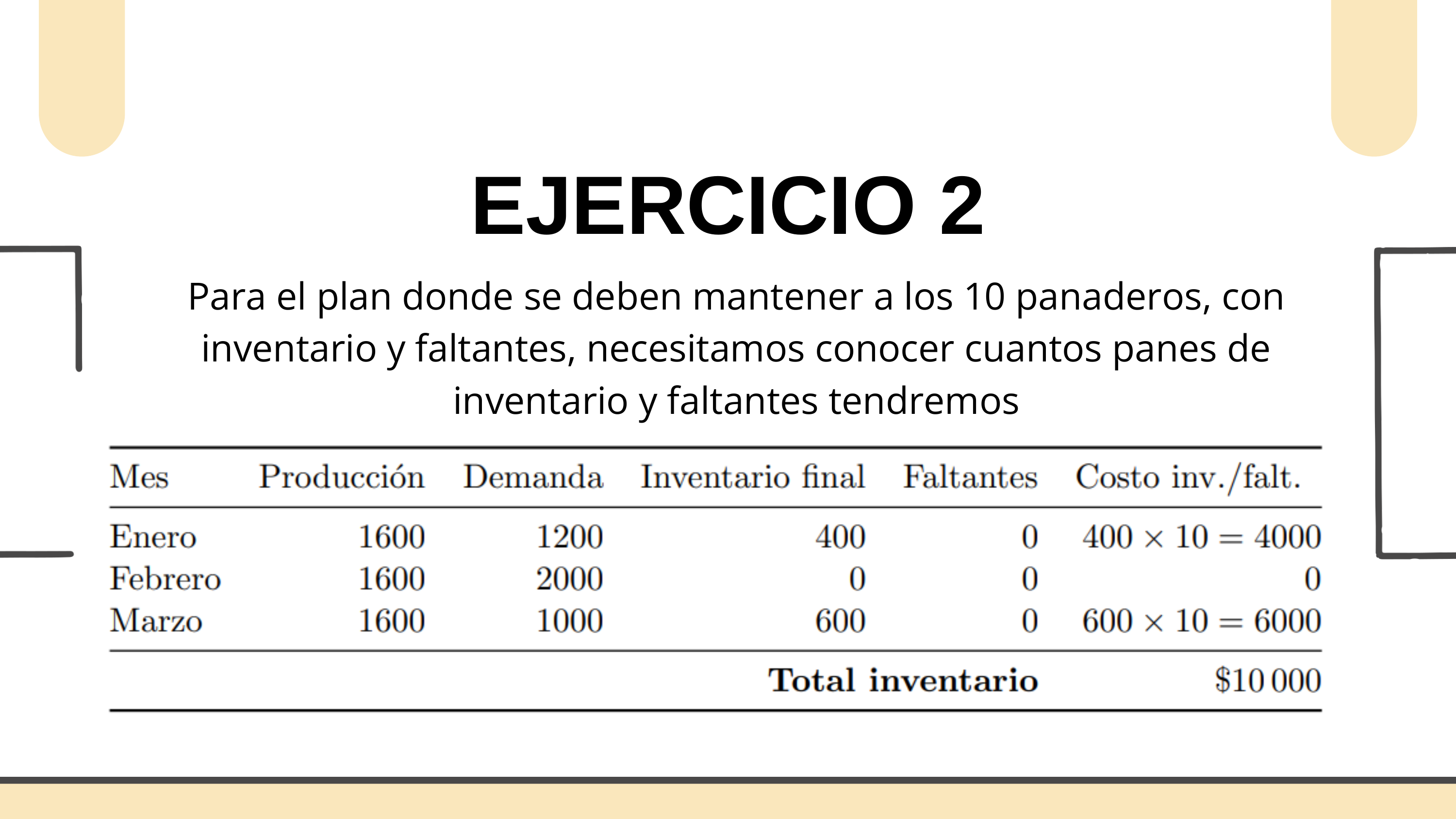

EJERCICIO 2

Para el plan donde se deben mantener a los 10 panaderos, con inventario y faltantes, necesitamos conocer cuantos panes de inventario y faltantes tendremos